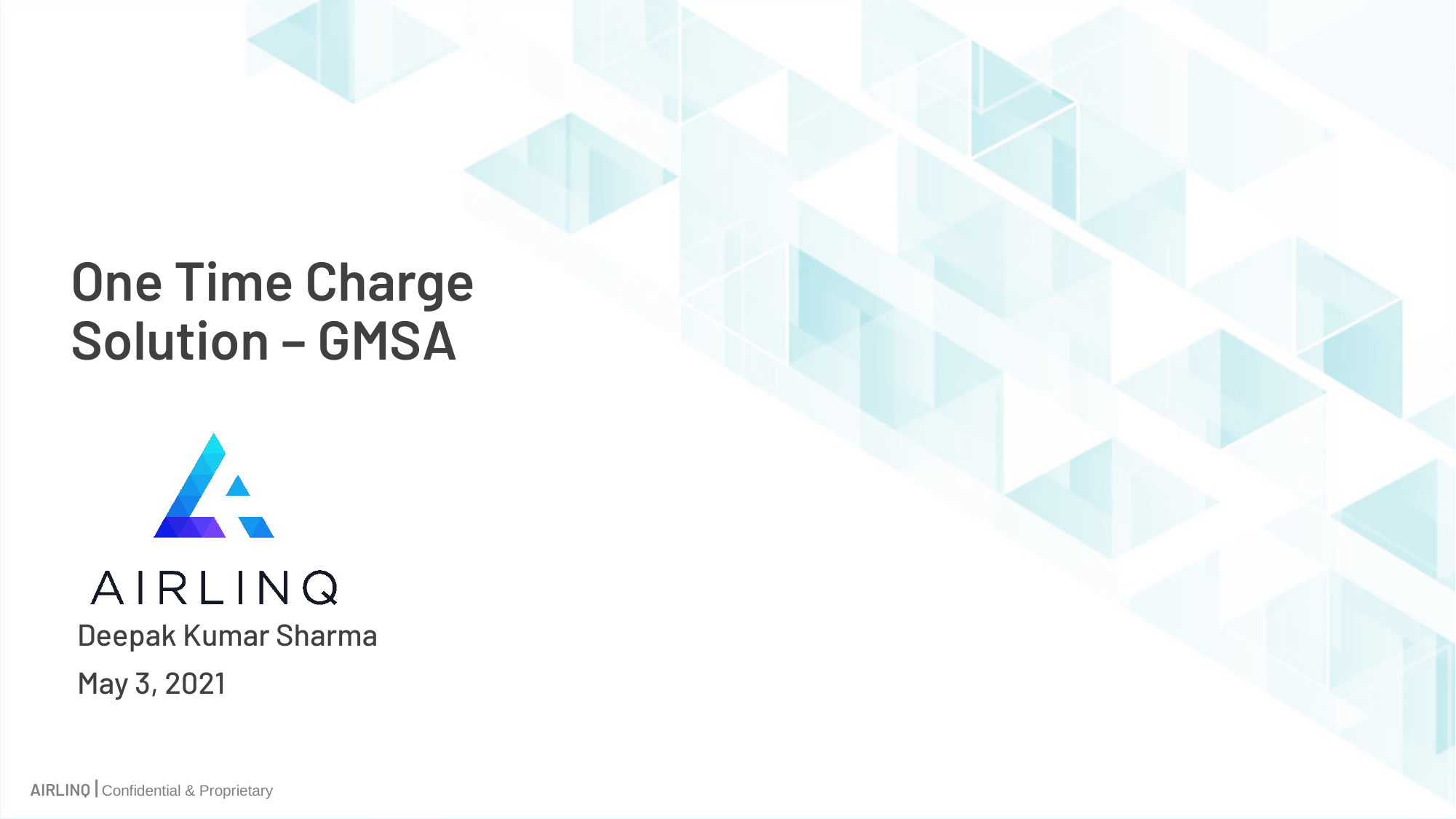

One Time Charge Solution – GMSA
Deepak Kumar Sharma
May 3, 2021